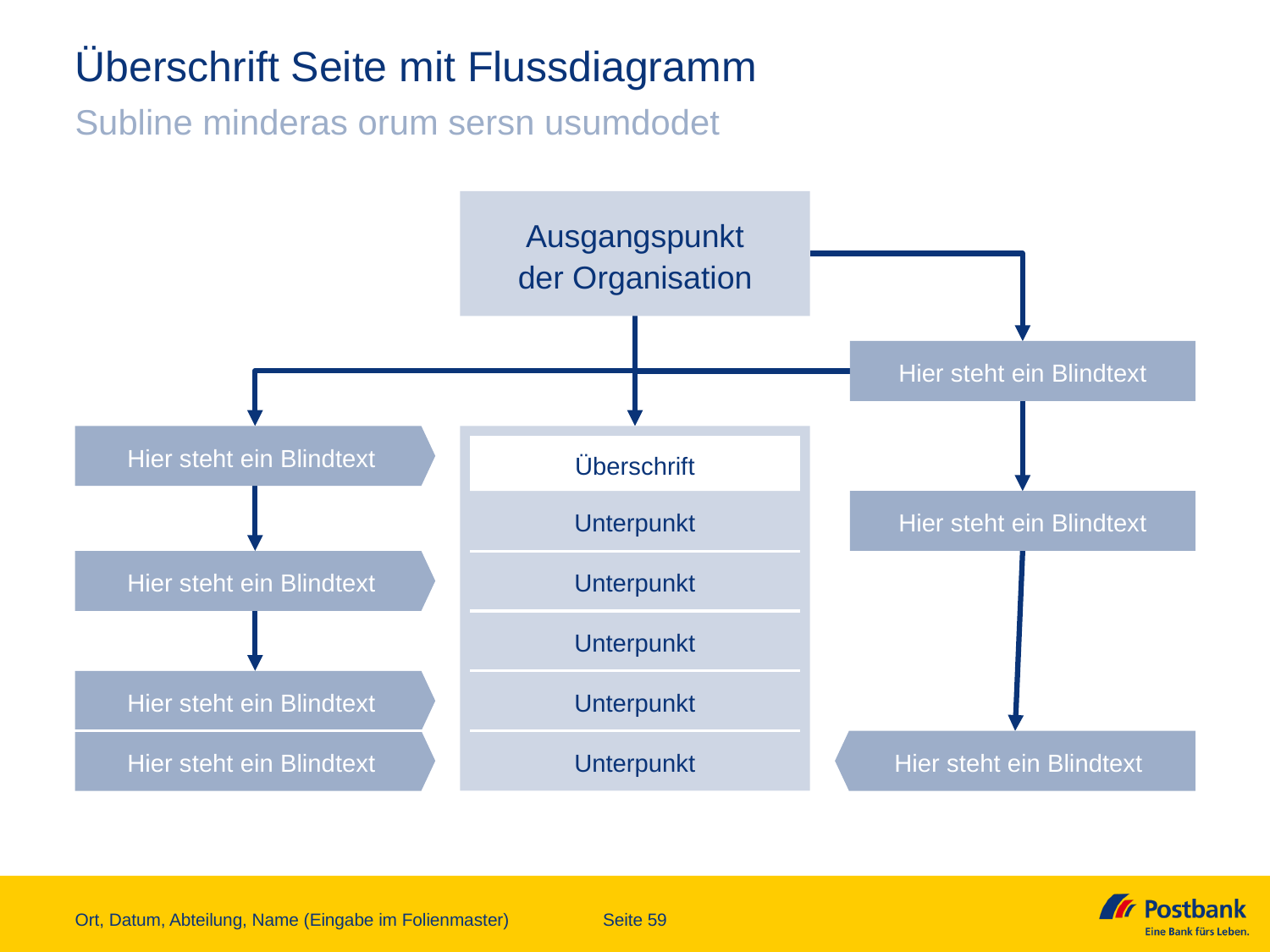

# Überschrift Seite mit Flussdiagramm
Subline minderas orum sersn usumdodet
Ausgangspunkt
der Organisation
Hier steht ein Blindtext
Hier steht ein Blindtext

Überschrift
Unterpunkt
Hier steht ein Blindtext
Hier steht ein Blindtext
Unterpunkt
Unterpunkt
Unterpunkt
Hier steht ein Blindtext
Unterpunkt
Hier steht ein Blindtext
Hier steht ein Blindtext